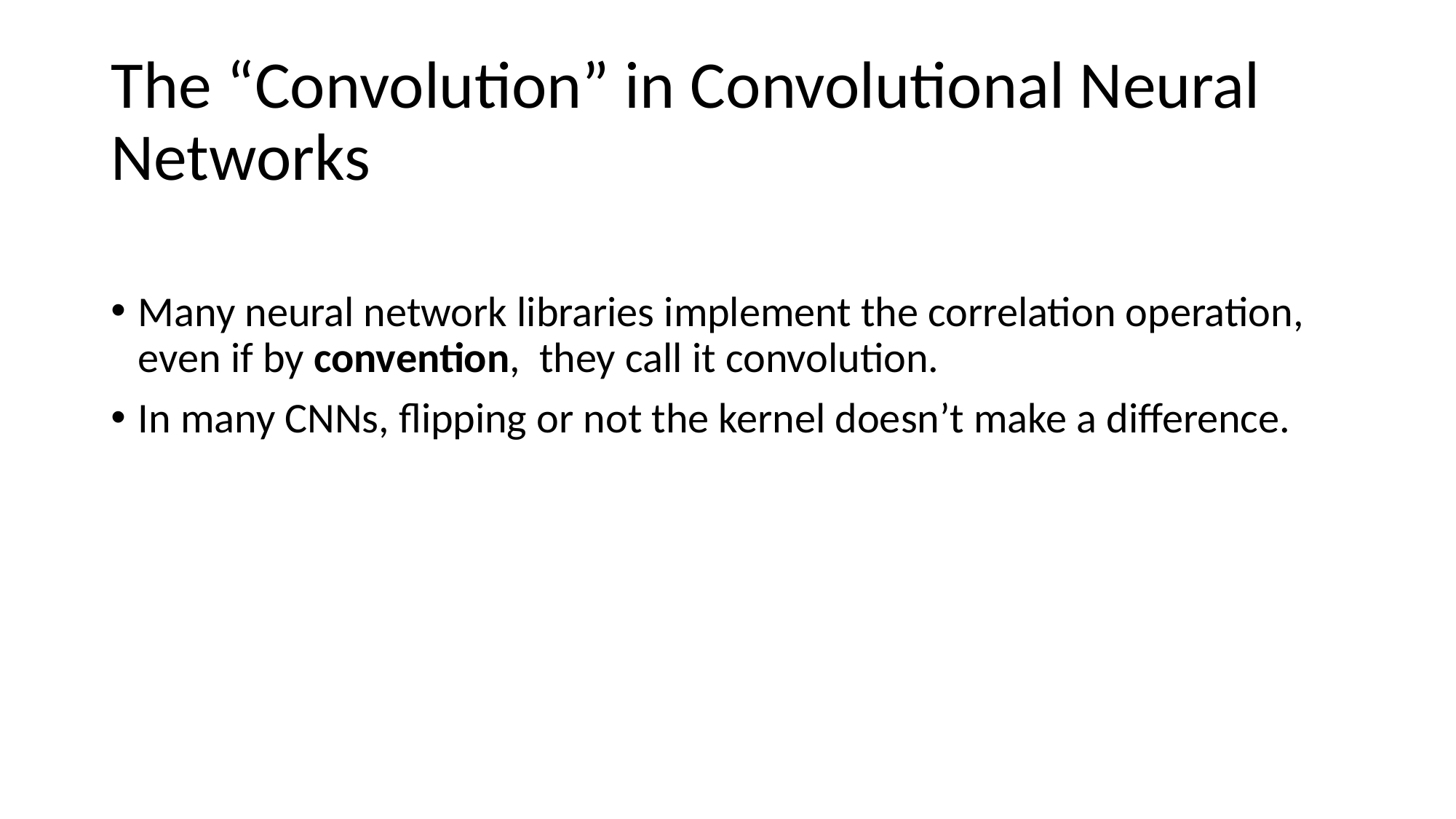

# The “Convolution” in Convolutional Neural Networks

Many neural network libraries implement the correlation operation, even if by convention,  they call it convolution.
In many CNNs, flipping or not the kernel doesn’t make a difference.